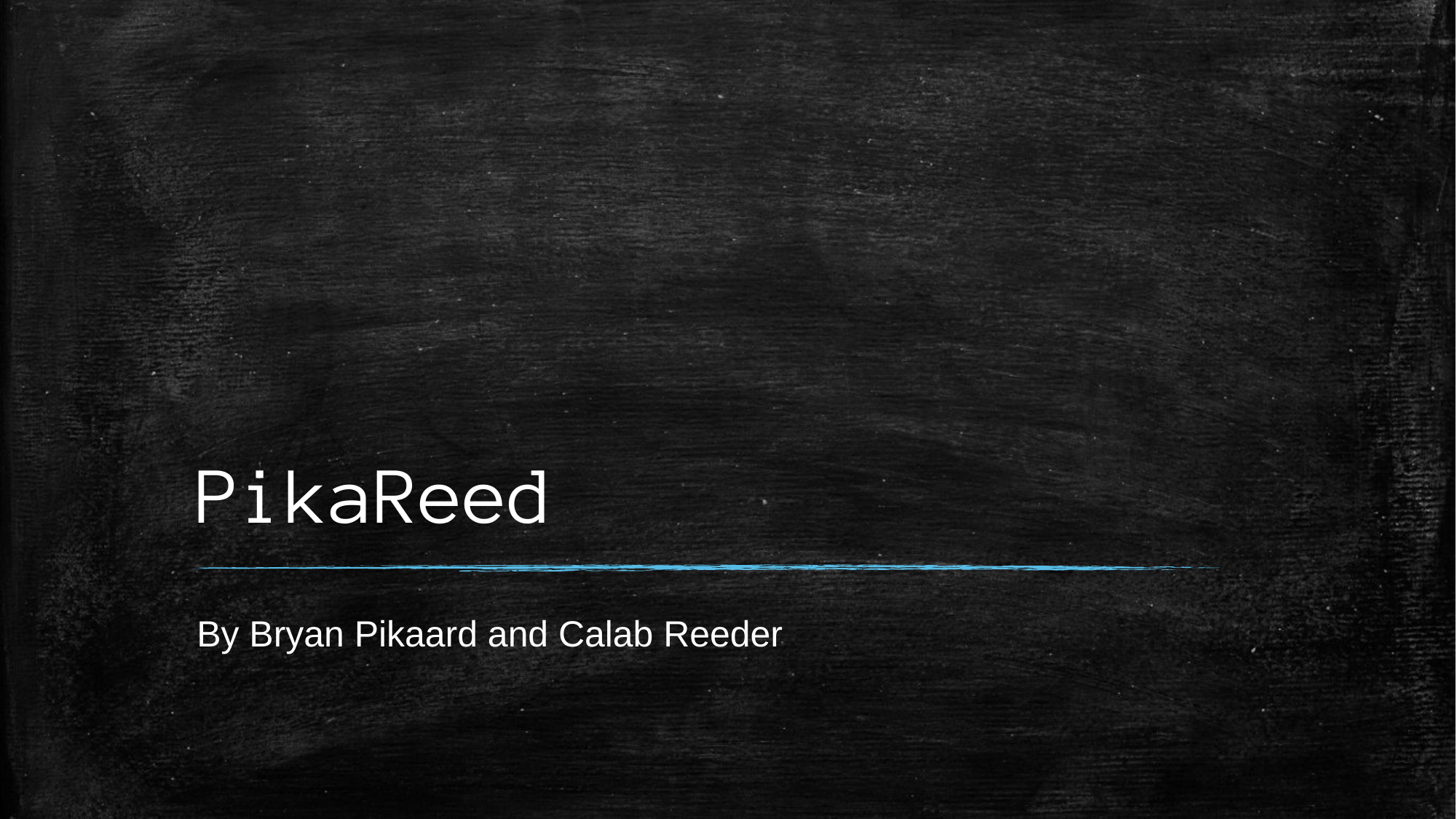

# PikaReed
By Bryan Pikaard and Calab Reeder